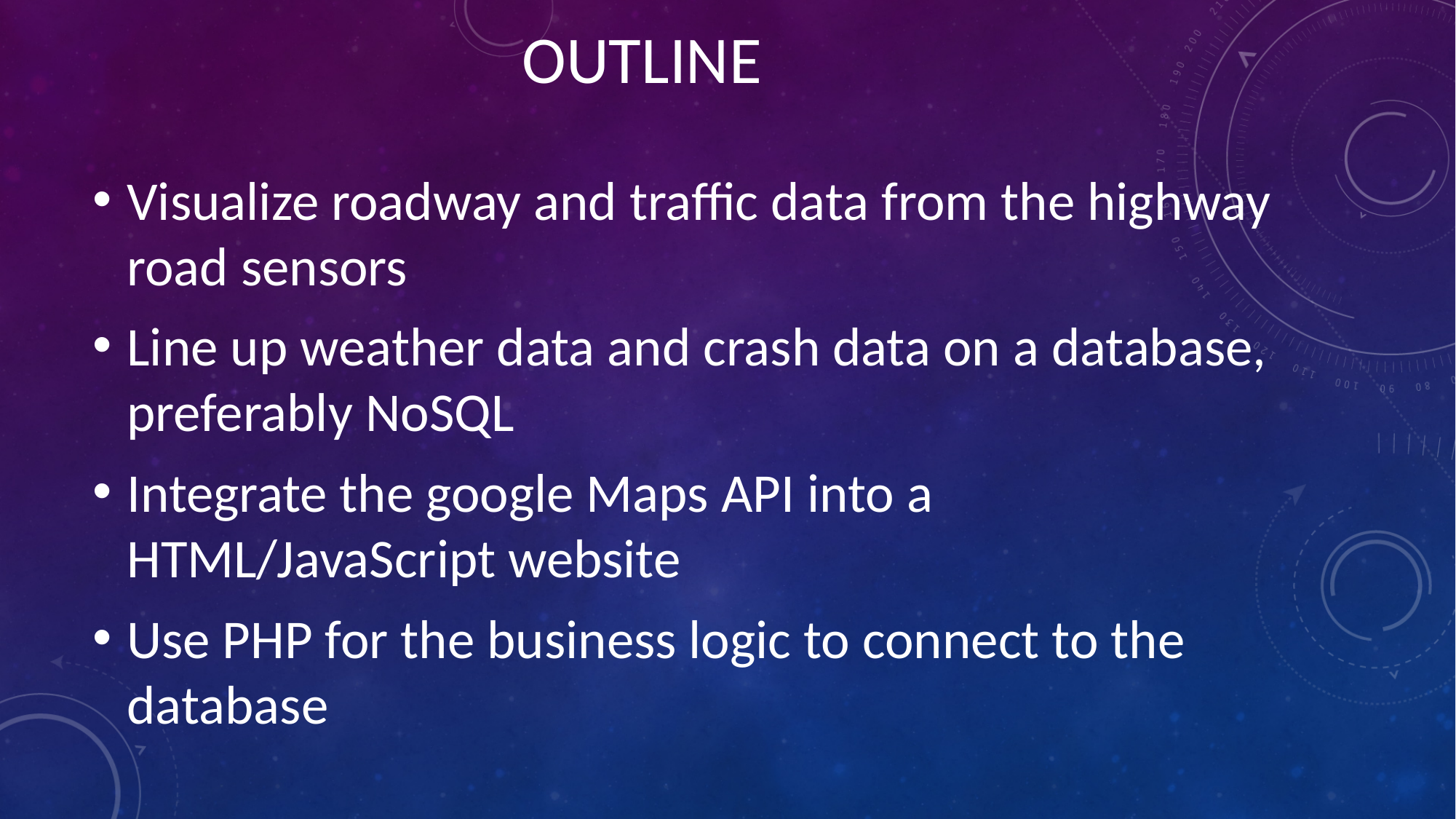

# OUTLINE
Visualize roadway and traffic data from the highway road sensors
Line up weather data and crash data on a database, preferably NoSQL
Integrate the google Maps API into a HTML/JavaScript website
Use PHP for the business logic to connect to the database